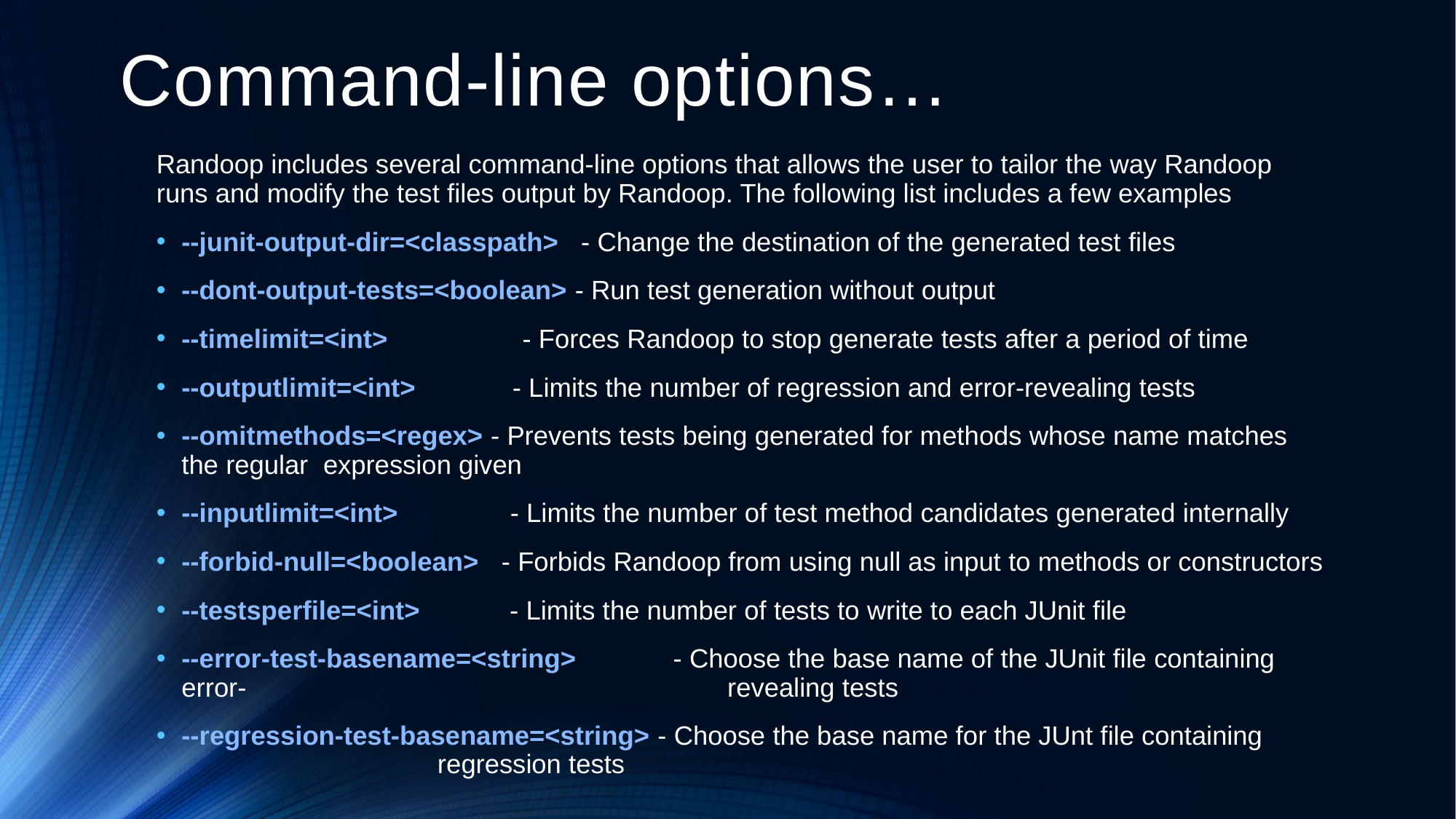

# Command-line options…
Randoop includes several command-line options that allows the user to tailor the way Randoop runs and modify the test files output by Randoop. The following list includes a few examples
--junit-output-dir=<classpath>   - Change the destination of the generated test files
--dont-output-tests=<boolean> - Run test generation without output
--timelimit=<int>                  - Forces Randoop to stop generate tests after a period of time
--outputlimit=<int>             - Limits the number of regression and error-revealing tests
--omitmethods=<regex> - Prevents tests being generated for methods whose name matches 			    the regular  expression given
--inputlimit=<int>               - Limits the number of test method candidates generated internally
--forbid-null=<boolean>   - Forbids Randoop from using null as input to methods or constructors
--testsperfile=<int>            - Limits the number of tests to write to each JUnit file
--error-test-basename=<string>             - Choose the base name of the JUnit file containing error-	  	                                                    revealing tests
--regression-test-basename=<string> - Choose the base name for the JUnt file containing                 	  			             regression tests